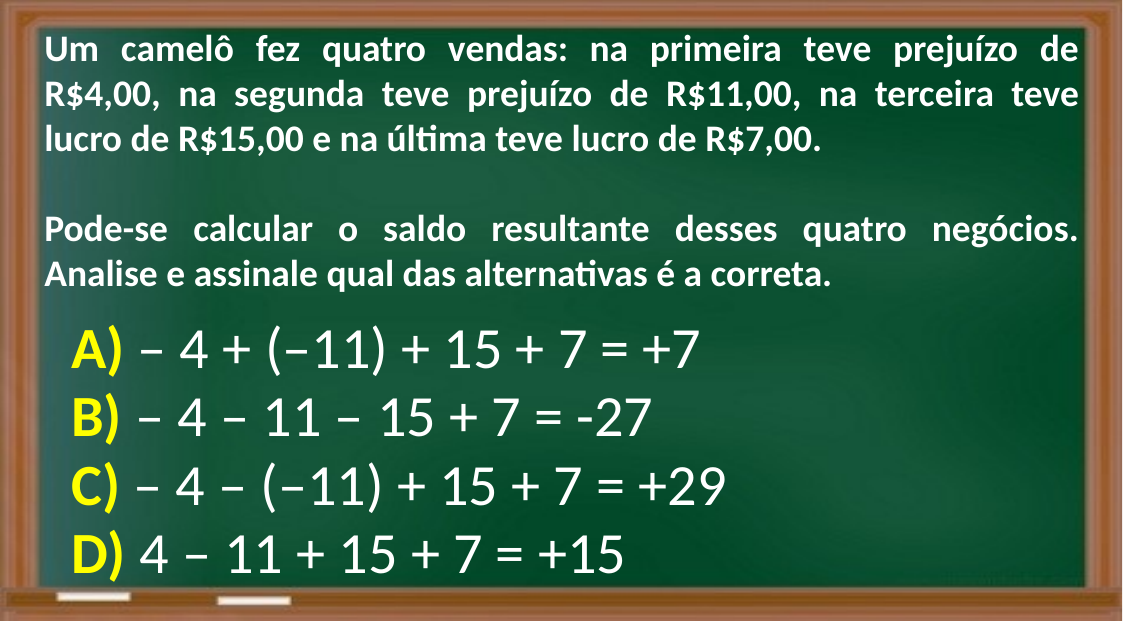

Um camelô fez quatro vendas: na primeira teve prejuízo de R$4,00, na segunda teve prejuízo de R$11,00, na terceira teve lucro de R$15,00 e na última teve lucro de R$7,00.

Pode-se calcular o saldo resultante desses quatro negócios. Analise e assinale qual das alternativas é a correta.
A) – 4 + (–11) + 15 + 7 = +7
B) – 4 – 11 – 15 + 7 = -27
C) – 4 – (–11) + 15 + 7 = +29
D) 4 – 11 + 15 + 7 = +15